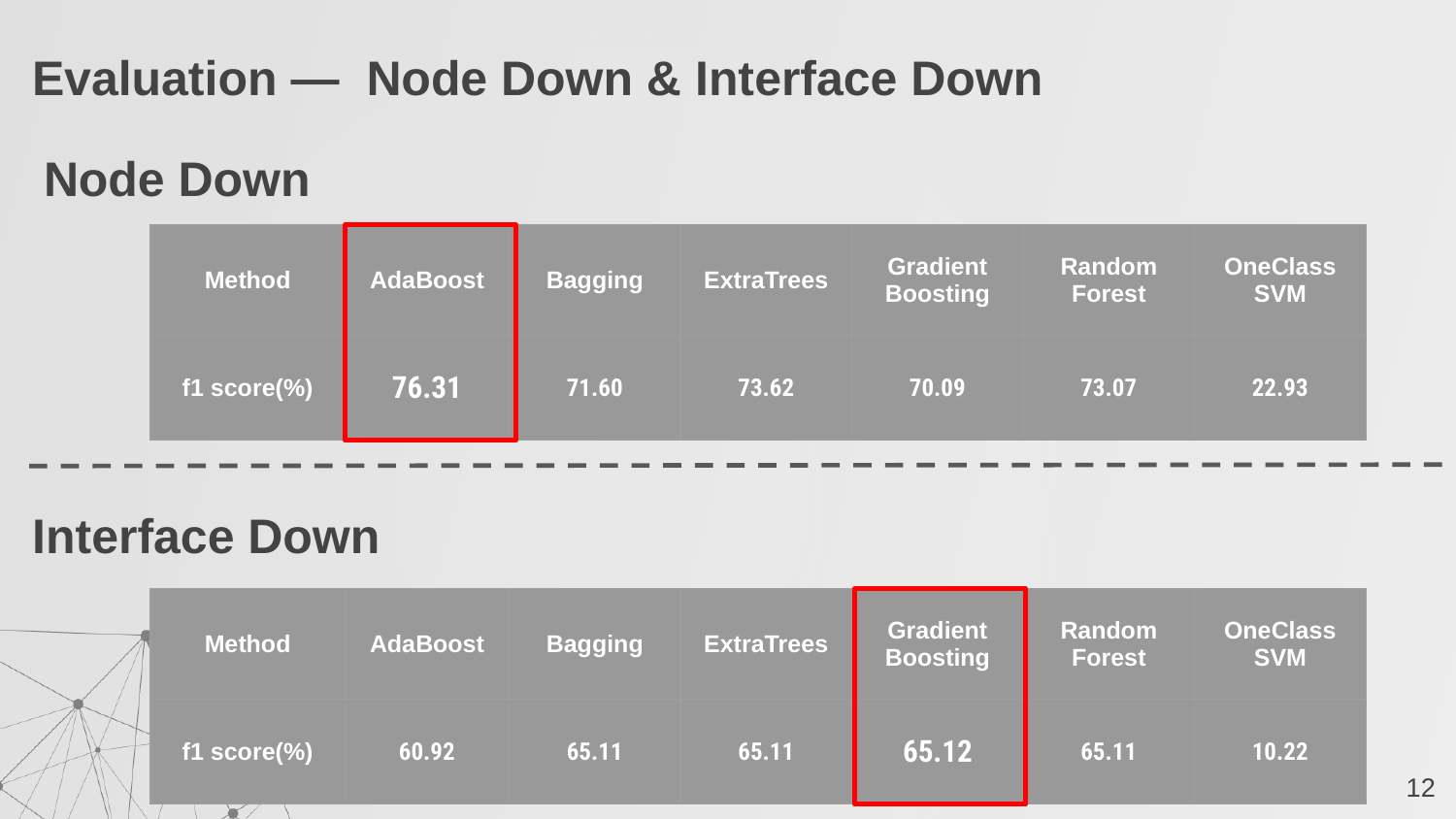

# Evaluation ―  Node Down & Interface Down
Node Down

| Method | AdaBoost | Bagging | ExtraTrees | Gradient Boosting | Random Forest | OneClass SVM |
| --- | --- | --- | --- | --- | --- | --- |
| f1 score(%) | 76.31 | 71.60 | 73.62 | 70.09 | 73.07 | 22.93 |

Interface Down

| Method | AdaBoost | Bagging | ExtraTrees | Gradient Boosting | Random Forest | OneClass SVM |
| --- | --- | --- | --- | --- | --- | --- |
| f1 score(%) | 60.92 | 65.11 | 65.11 | 65.12 | 65.11 | 10.22 |

12